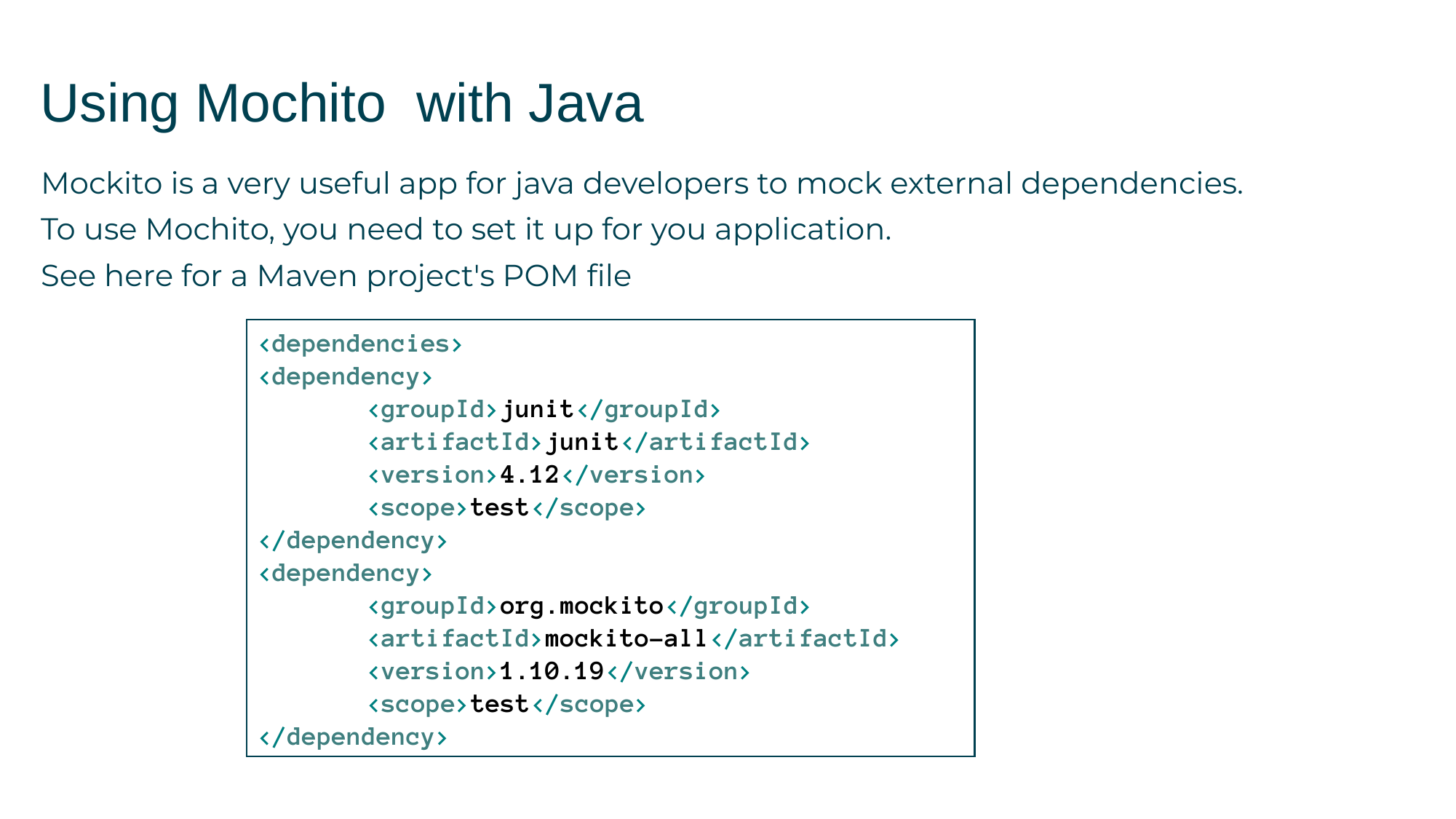

# Using Mochito  with Java
Mockito is a very useful app for java developers to mock external dependencies.
To use Mochito, you need to set it up for you application.
See here for a Maven project's POM file

<dependencies>
<dependency>
	<groupId>junit</groupId>
	<artifactId>junit</artifactId>
	<version>4.12</version>
	<scope>test</scope>
</dependency>
<dependency>
	<groupId>org.mockito</groupId>
	<artifactId>mockito-all</artifactId>
	<version>1.10.19</version>
	<scope>test</scope>
</dependency>